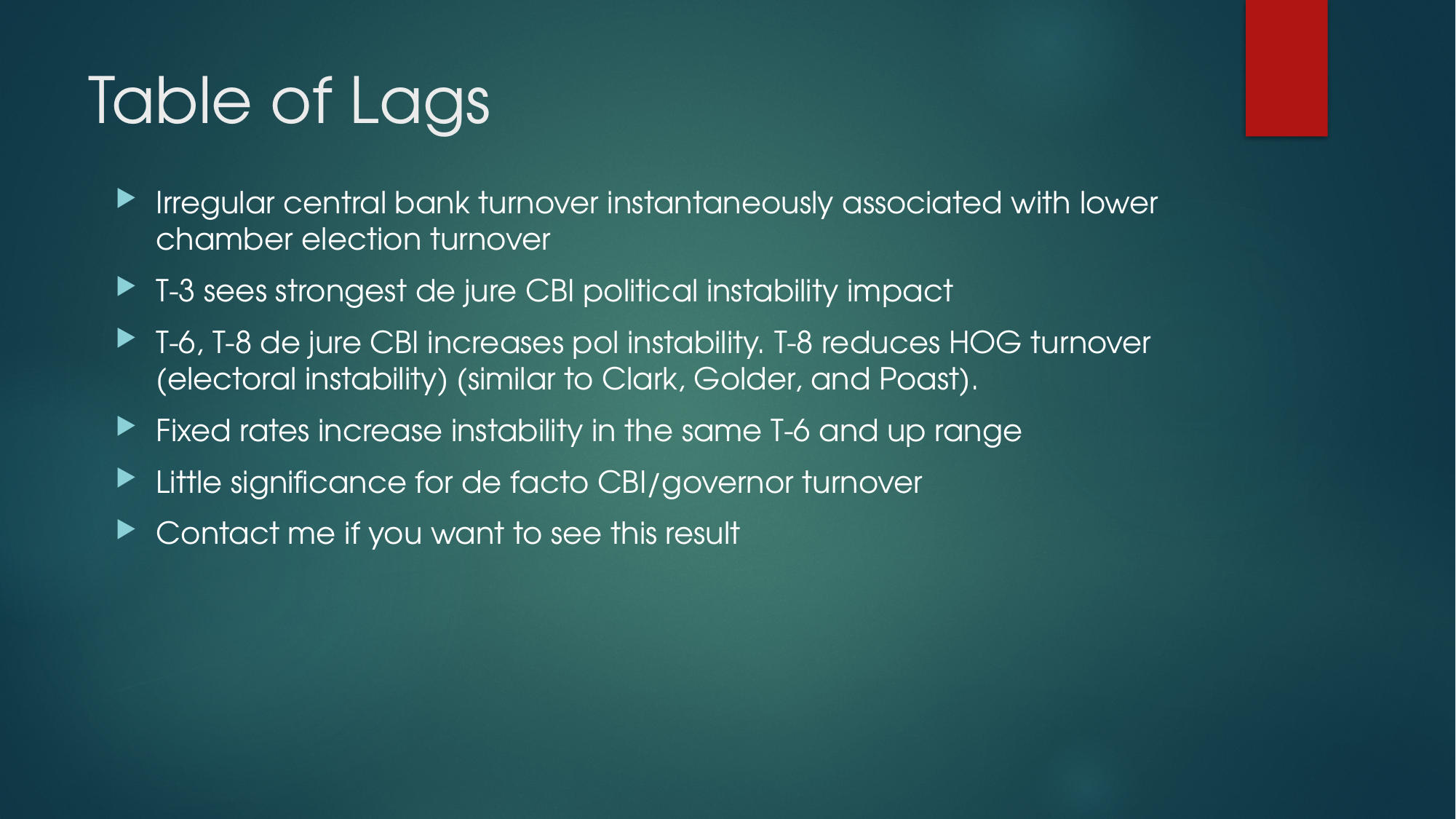

# Table of Lags
Irregular central bank turnover instantaneously associated with lower chamber election turnover
T-3 sees strongest de jure CBI political instability impact
T-6, T-8 de jure CBI increases pol instability. T-8 reduces HOG turnover (electoral instability) (similar to Clark, Golder, and Poast).
Fixed rates increase instability in the same T-6 and up range
Little significance for de facto CBI/governor turnover
Contact me if you want to see this result